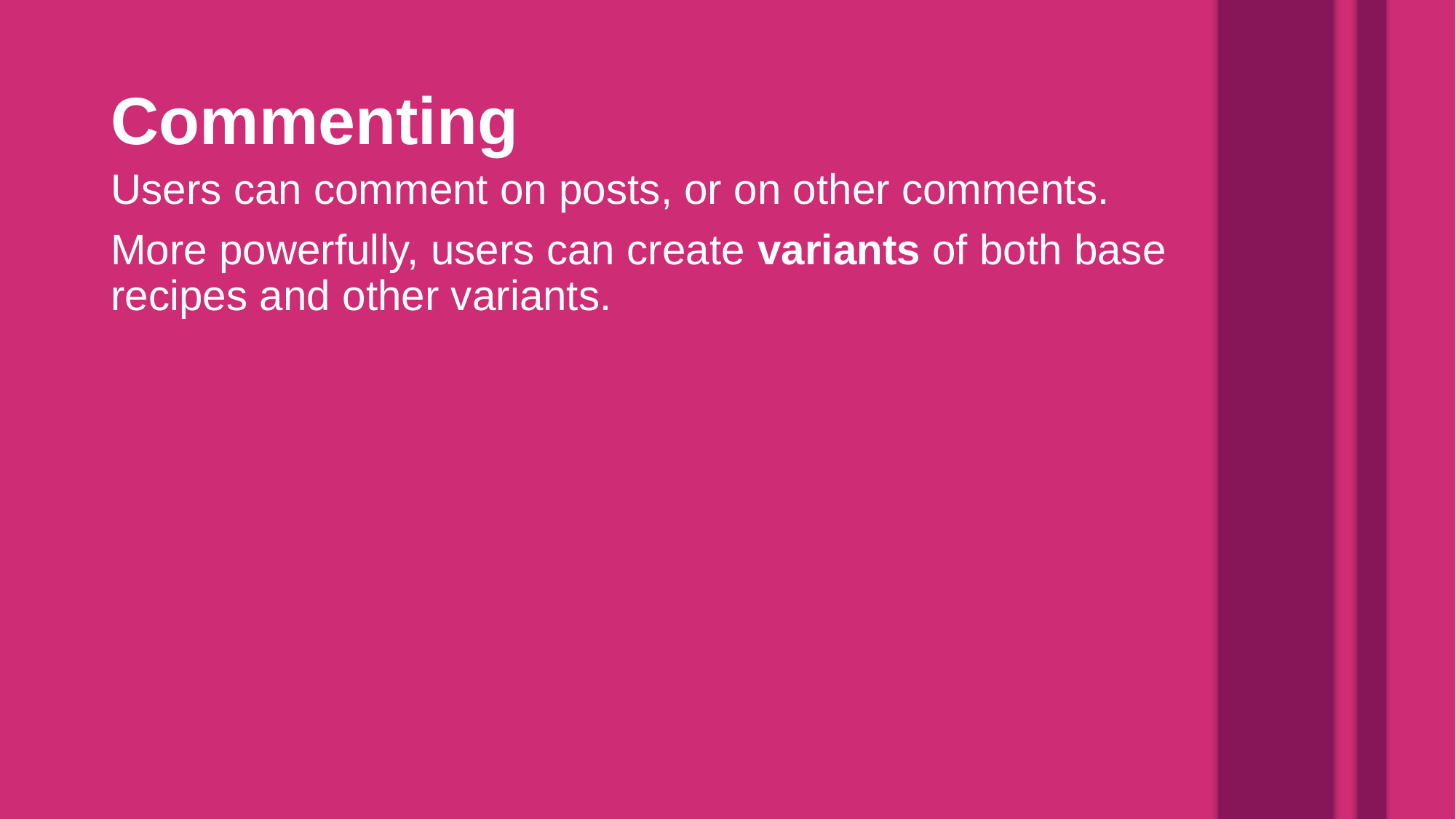

Commenting
Users can comment on posts, or on other comments.
More powerfully, users can create variants of both base recipes and other variants.